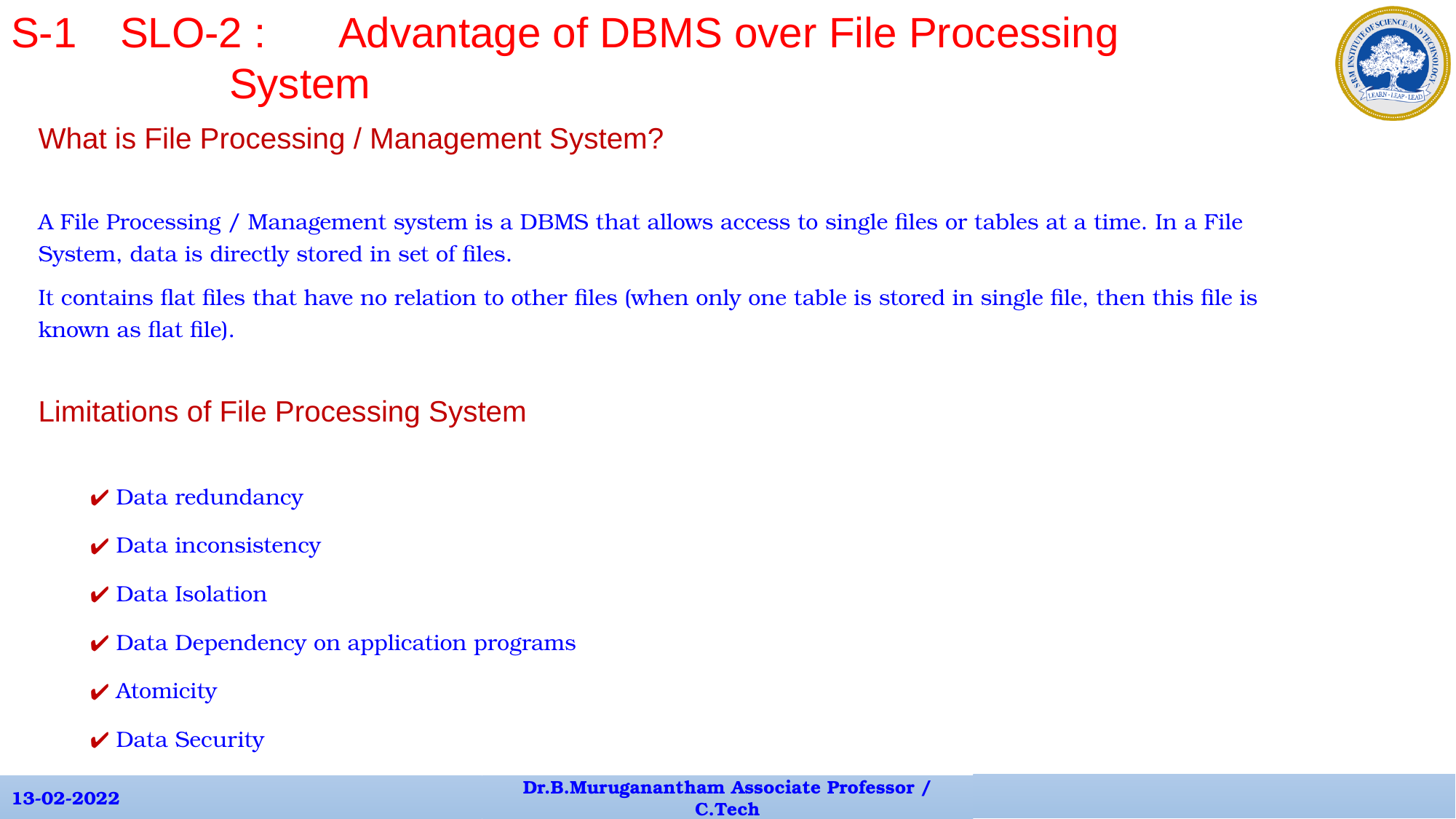

S-1 	SLO-2 : 	Advantage of DBMS over File Processing 			System
What is File Processing / Management System?
A File Processing / Management system is a DBMS that allows access to single files or tables at a time. In a File System, data is directly stored in set of files.
It contains flat files that have no relation to other files (when only one table is stored in single file, then this file is known as flat file).

Limitations of File Processing System

Data redundancy
Data inconsistency
Data Isolation
Data Dependency on application programs
Atomicity
Data Security
4
13-02-2022
Dr.B.Muruganantham Associate Professor / C.Tech